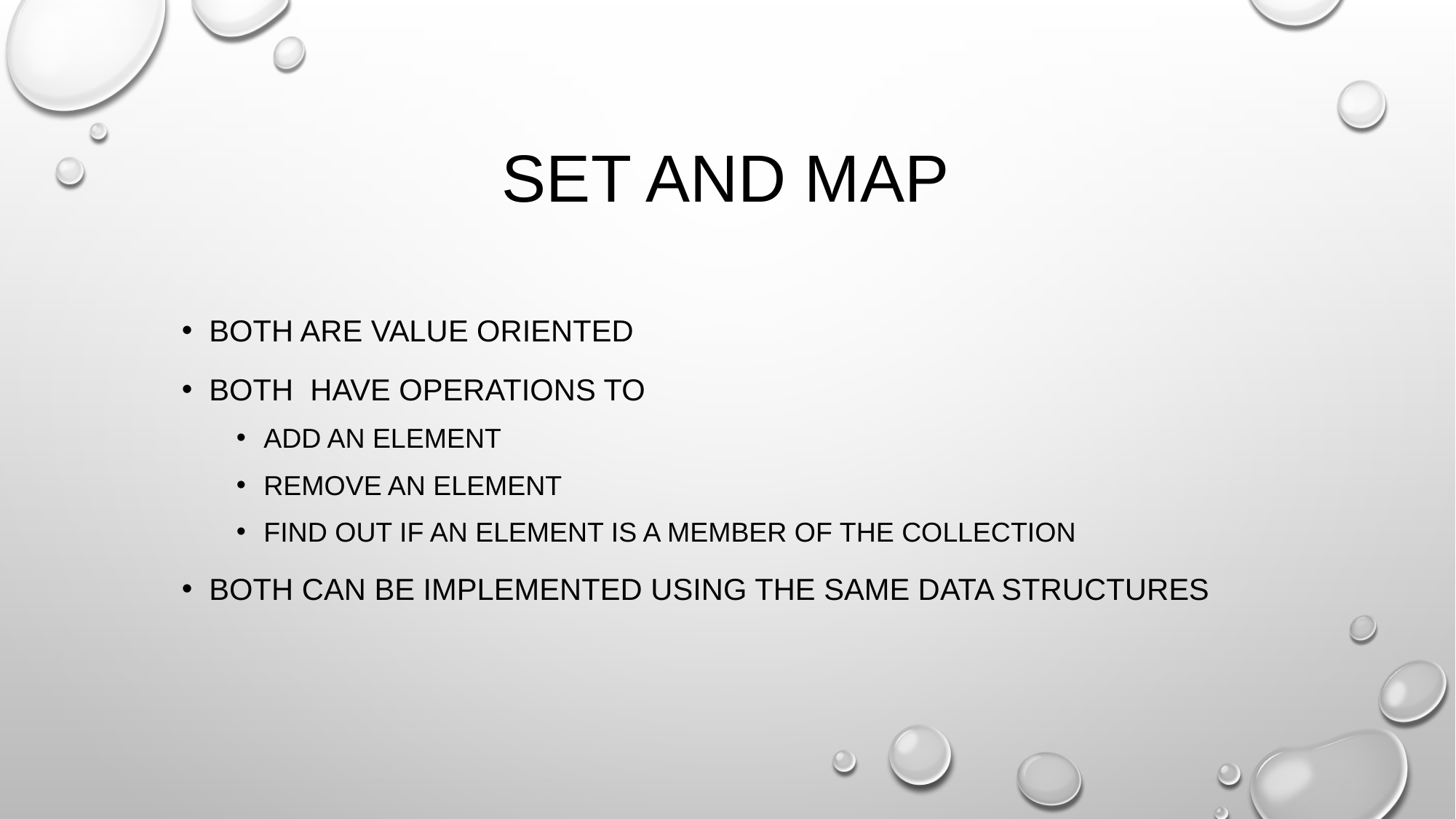

# Set and map
Both are value oriented
Both  have operations to
Add an element
Remove an element
Find out if an element is a member of the collection
Both can be implemented using the same data structures